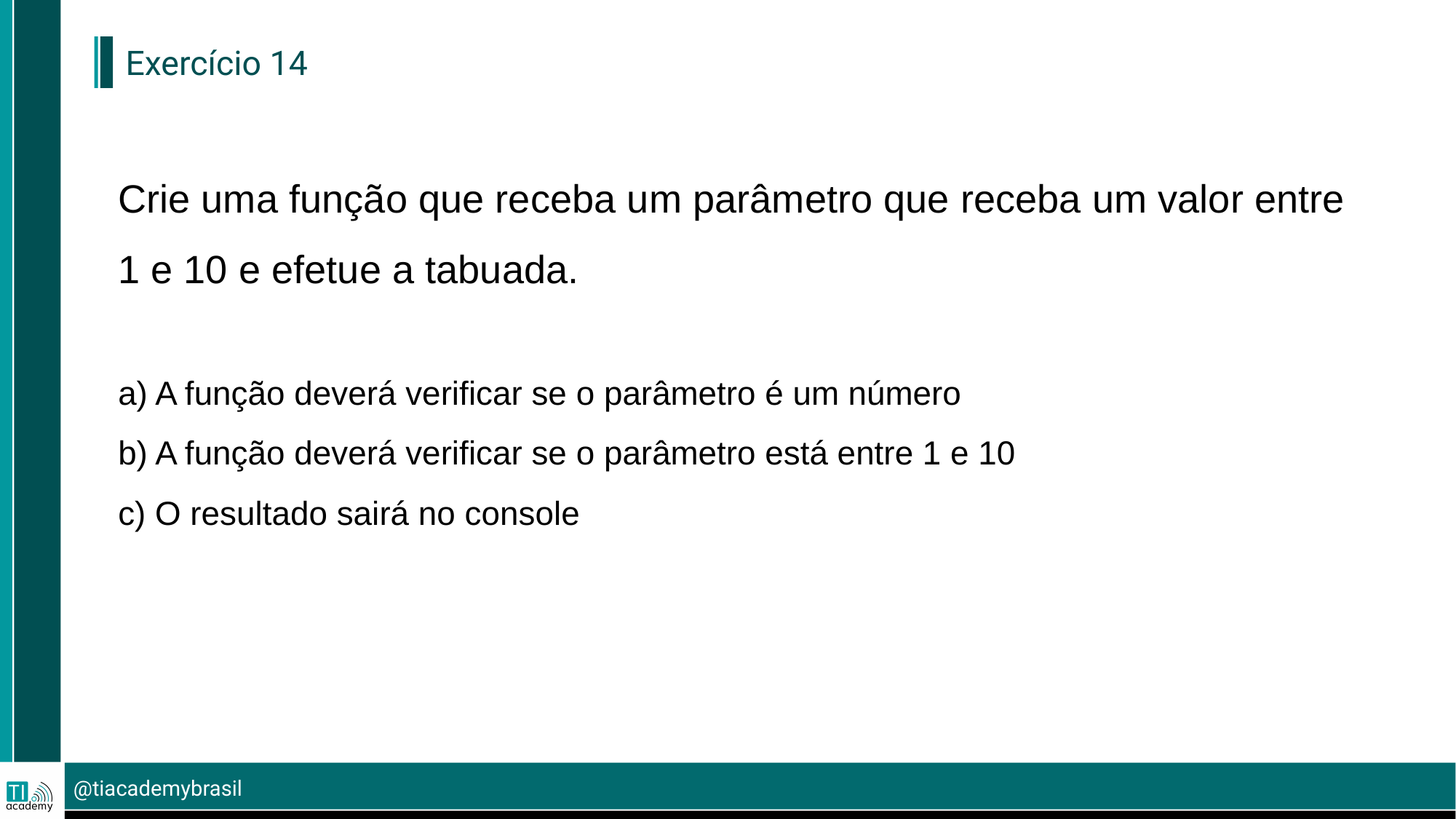

# Exercício 14

Crie uma função que receba um parâmetro que receba um valor entre 1 e 10 e efetue a tabuada.

a) A função deverá verificar se o parâmetro é um número
b) A função deverá verificar se o parâmetro está entre 1 e 10
c) O resultado sairá no console